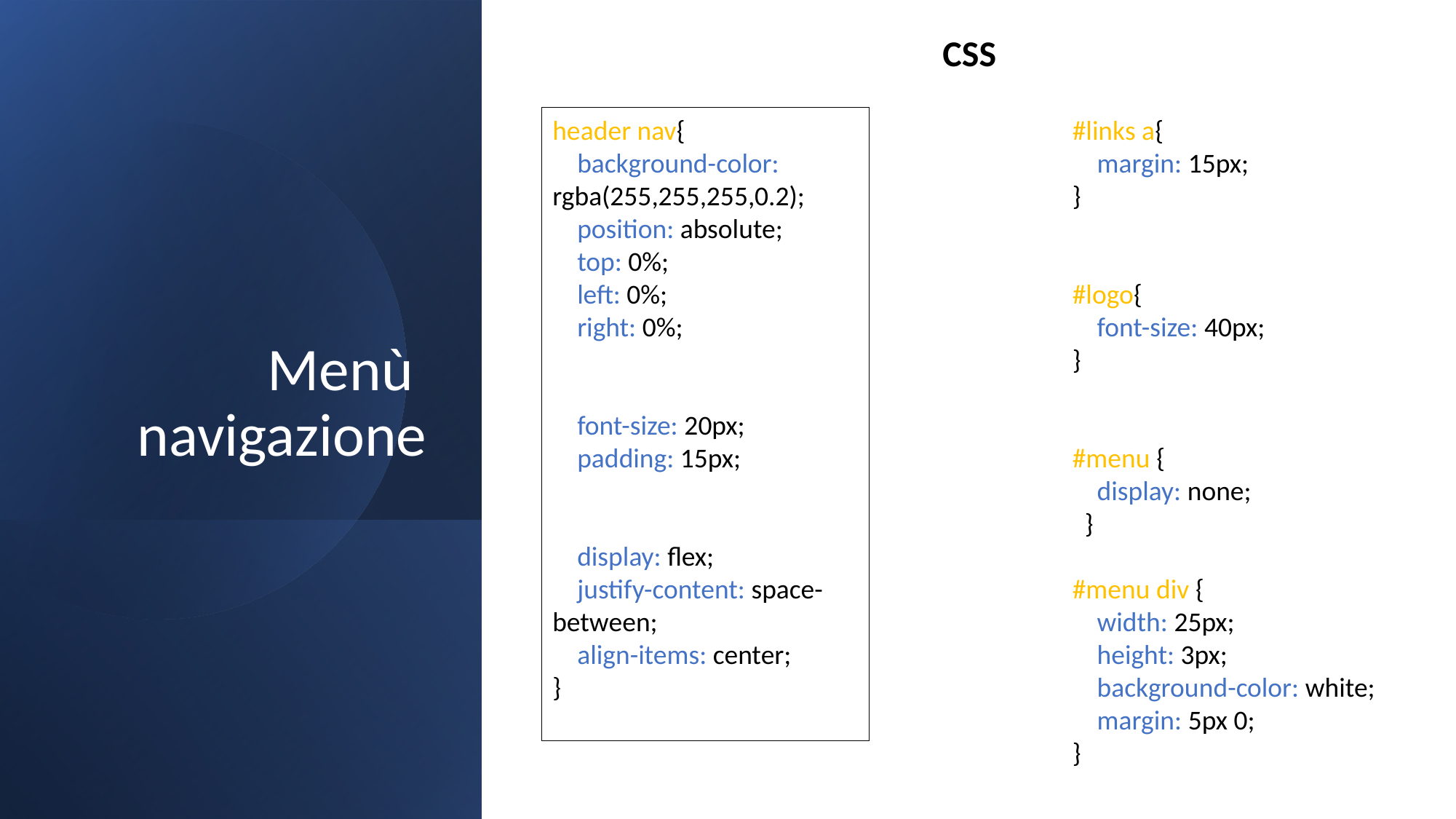

CSS

# Menù  navigazione
#links a{
    margin: 15px;
}

#logo{
    font-size: 40px;
}

#menu {
    display: none;
  }

#menu div {
    width: 25px;
    height: 3px;
    background-color: white;
    margin: 5px 0;
}

header nav{
    background-color: rgba(255,255,255,0.2);
    position: absolute;
    top: 0%;
    left: 0%;
    right: 0%;

    font-size: 20px;
    padding: 15px;

    display: flex;
    justify-content: space-between;
    align-items: center;
}